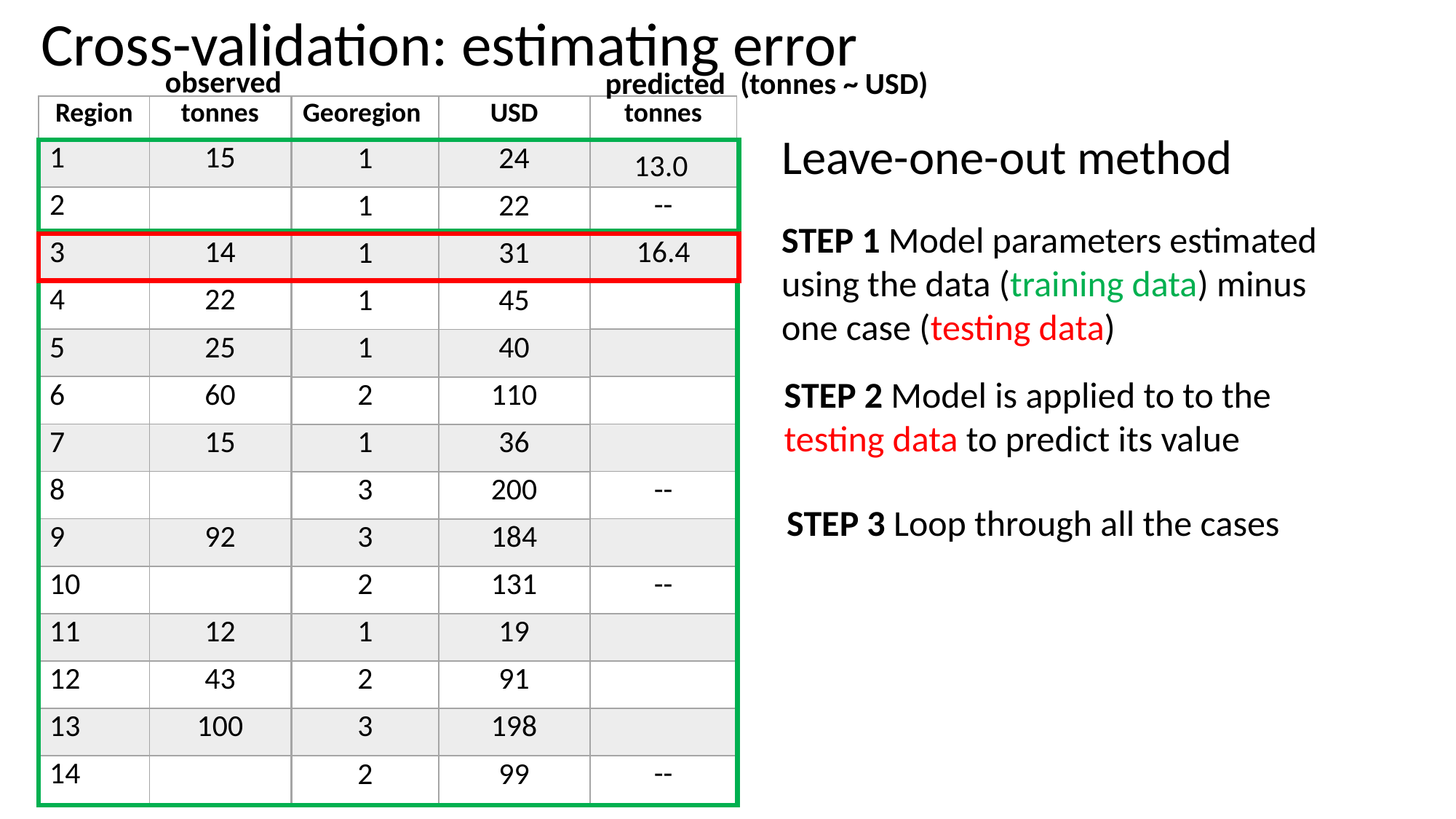

Cross-validation: estimating error
observed
(tonnes ~ USD)
predicted
| Region | tonnes |
| --- | --- |
| 1 | 15 |
| 2 |  |
| 3 | 14 |
| 4 | 22 |
| 5 | 25 |
| 6 | 60 |
| 7 | 15 |
| 8 |  |
| 9 | 92 |
| 10 |  |
| 11 | 12 |
| 12 | 43 |
| 13 | 100 |
| 14 |  |
| tonnes |
| --- |
|  |
| -- |
| 16.4 |
|  |
|  |
|  |
|  |
| -- |
|  |
| -- |
|  |
|  |
|  |
| -- |
| Georegion | USD |
| --- | --- |
| 1 | 24 |
| 1 | 22 |
| 1 | 31 |
| 1 | 45 |
| 1 | 40 |
| 2 | 110 |
| 1 | 36 |
| 3 | 200 |
| 3 | 184 |
| 2 | 131 |
| 1 | 19 |
| 2 | 91 |
| 3 | 198 |
| 2 | 99 |
Leave-one-out method

STEP 1 Model parameters estimated using the data (training data) minus one case (testing data)

13.0

STEP 2 Model is applied to to the testing data to predict its value

STEP 3 Loop through all the cases